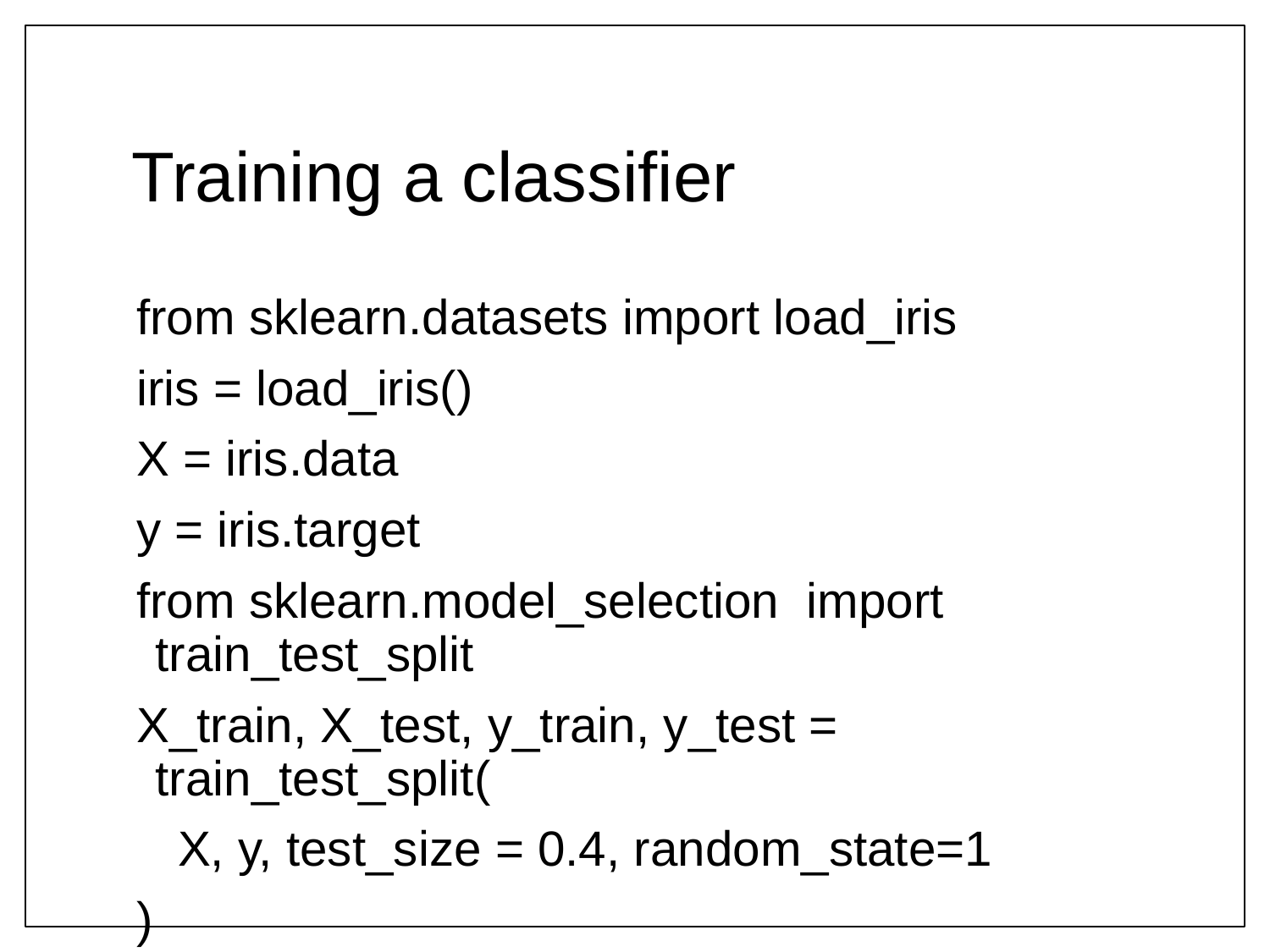

# Training a classifier
from sklearn.datasets import load_iris
iris = load_iris()
X = iris.data
y = iris.target
from sklearn.model_selection  import train_test_split
X_train, X_test, y_train, y_test = train_test_split(
   X, y, test_size = 0.4, random_state=1
)